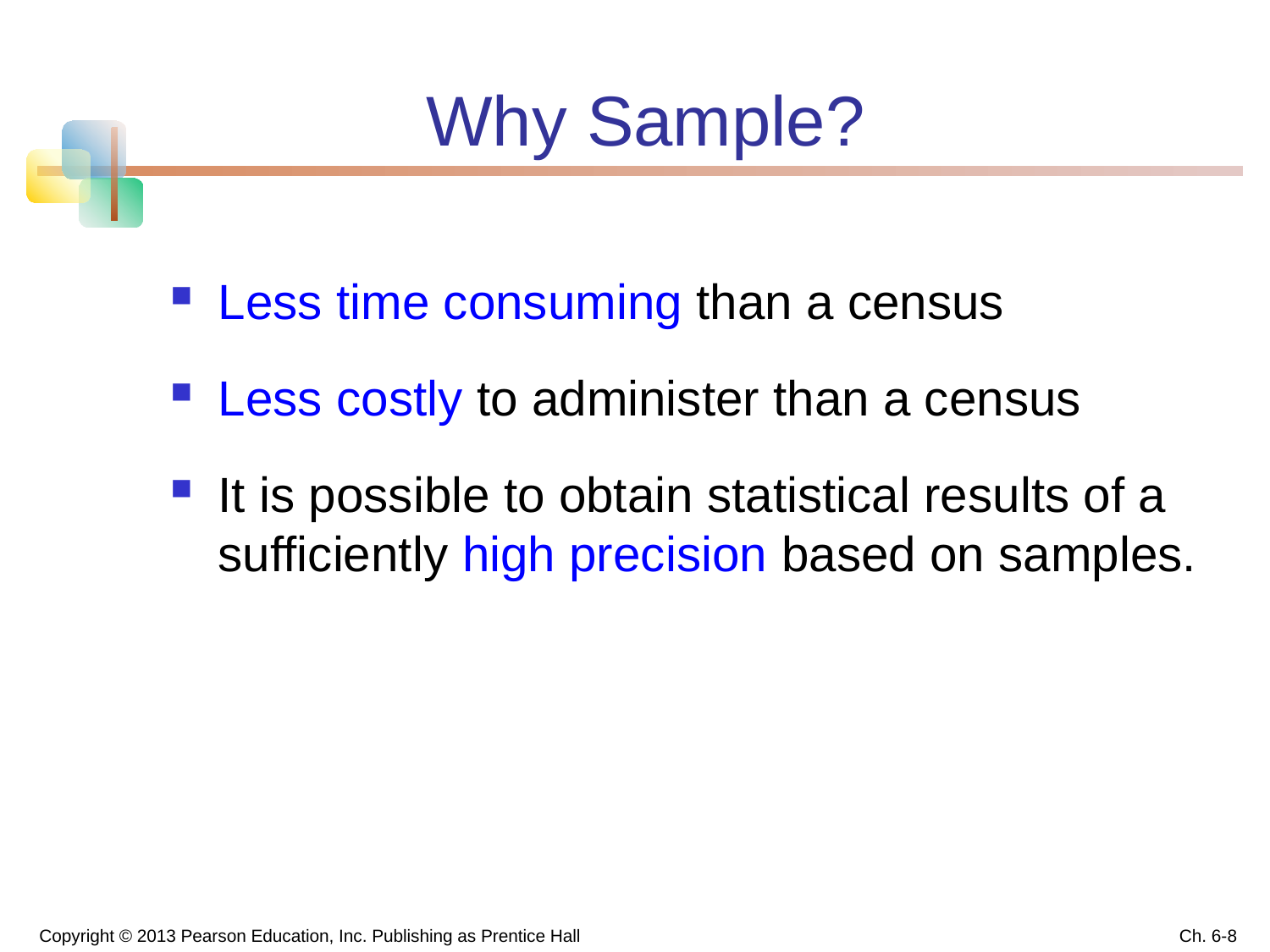

# Why Sample?
Less time consuming than a census
Less costly to administer than a census
It is possible to obtain statistical results of a sufficiently high precision based on samples.
Copyright © 2013 Pearson Education, Inc. Publishing as Prentice Hall
Ch. 6-8